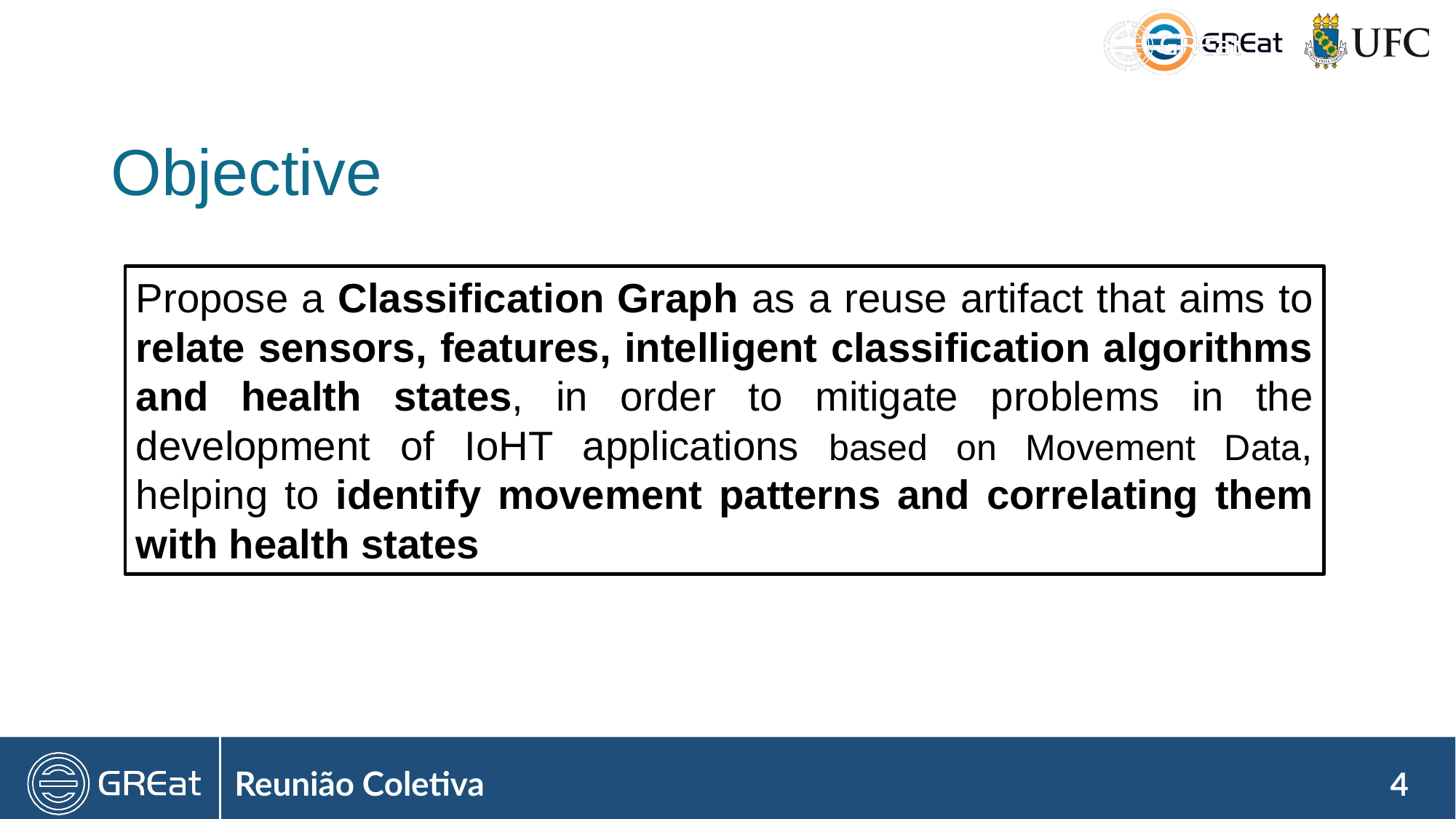

#
Objective
Propose a Classification Graph as a reuse artifact that aims to relate sensors, features, intelligent classification algorithms and health states, in order to mitigate problems in the development of IoHT applications based on Movement Data, helping to identify movement patterns and correlating them with health states